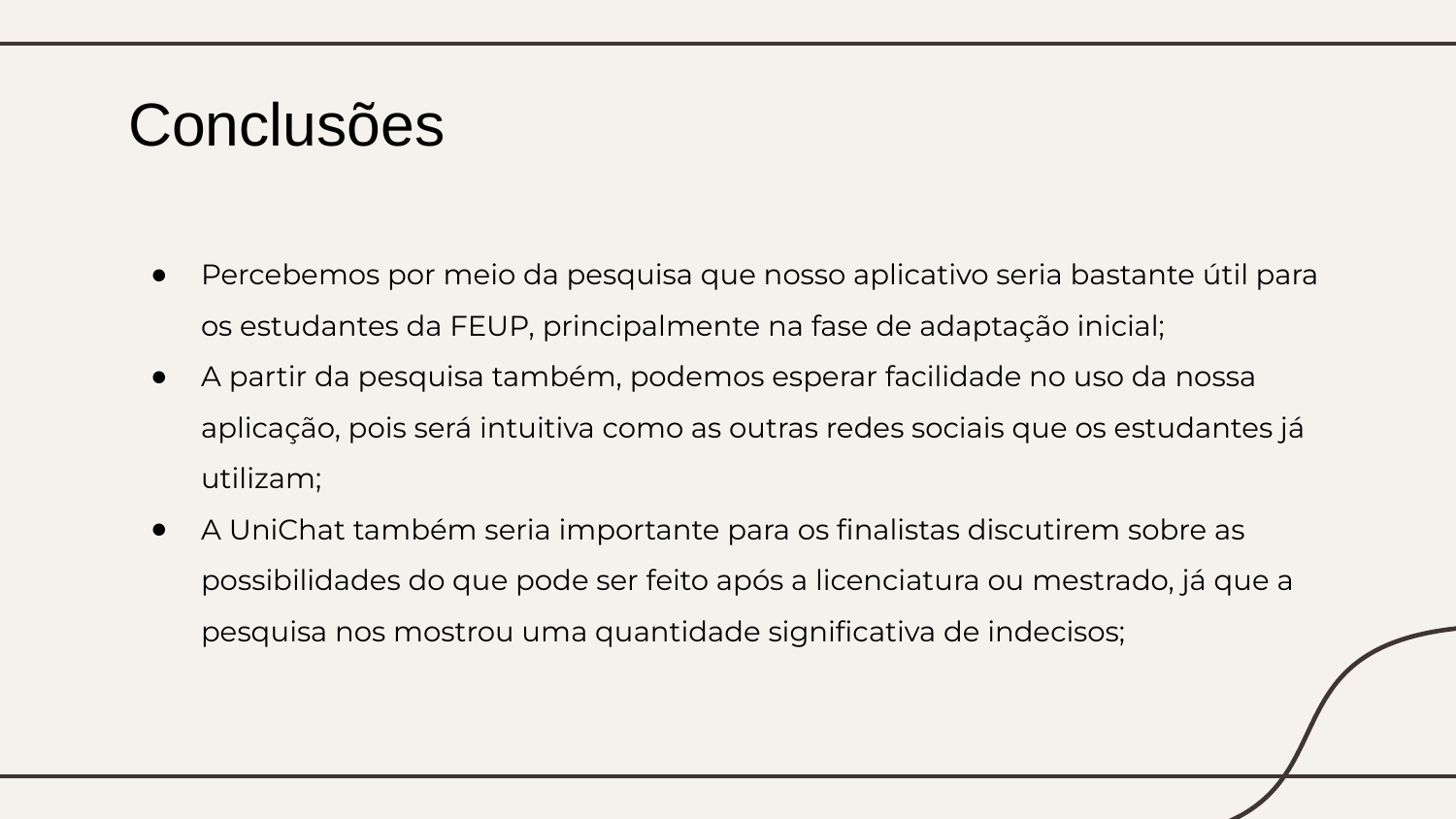

# Conclusões
Percebemos por meio da pesquisa que nosso aplicativo seria bastante útil para os estudantes da FEUP, principalmente na fase de adaptação inicial;
A partir da pesquisa também, podemos esperar facilidade no uso da nossa aplicação, pois será intuitiva como as outras redes sociais que os estudantes já utilizam;
A UniChat também seria importante para os finalistas discutirem sobre as possibilidades do que pode ser feito após a licenciatura ou mestrado, já que a pesquisa nos mostrou uma quantidade significativa de indecisos;